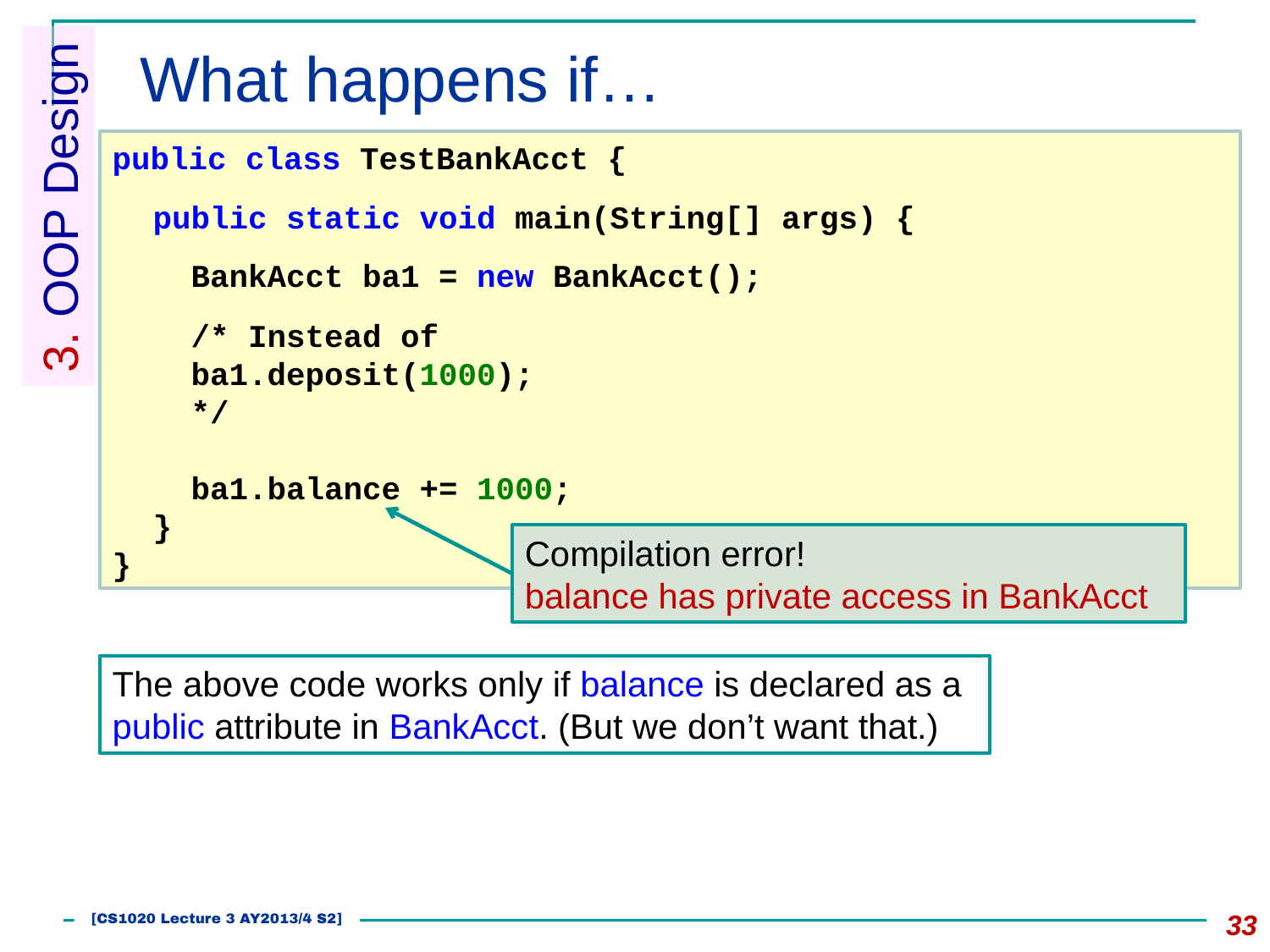

# What happens if…
public class TestBankAcct {

	public static void main(String[] args) {

		BankAcct ba1 = new BankAcct();

		/* Instead of
		ba1.deposit(1000);
		*/

		ba1.balance += 1000;
	}
}
3. OOP Design
Compilation error!
balance has private access in BankAcct
The above code works only if balance is declared as a public attribute in BankAcct. (But we don’t want that.)
33
[CS1020 Lecture 3 AY2013/4 S2]